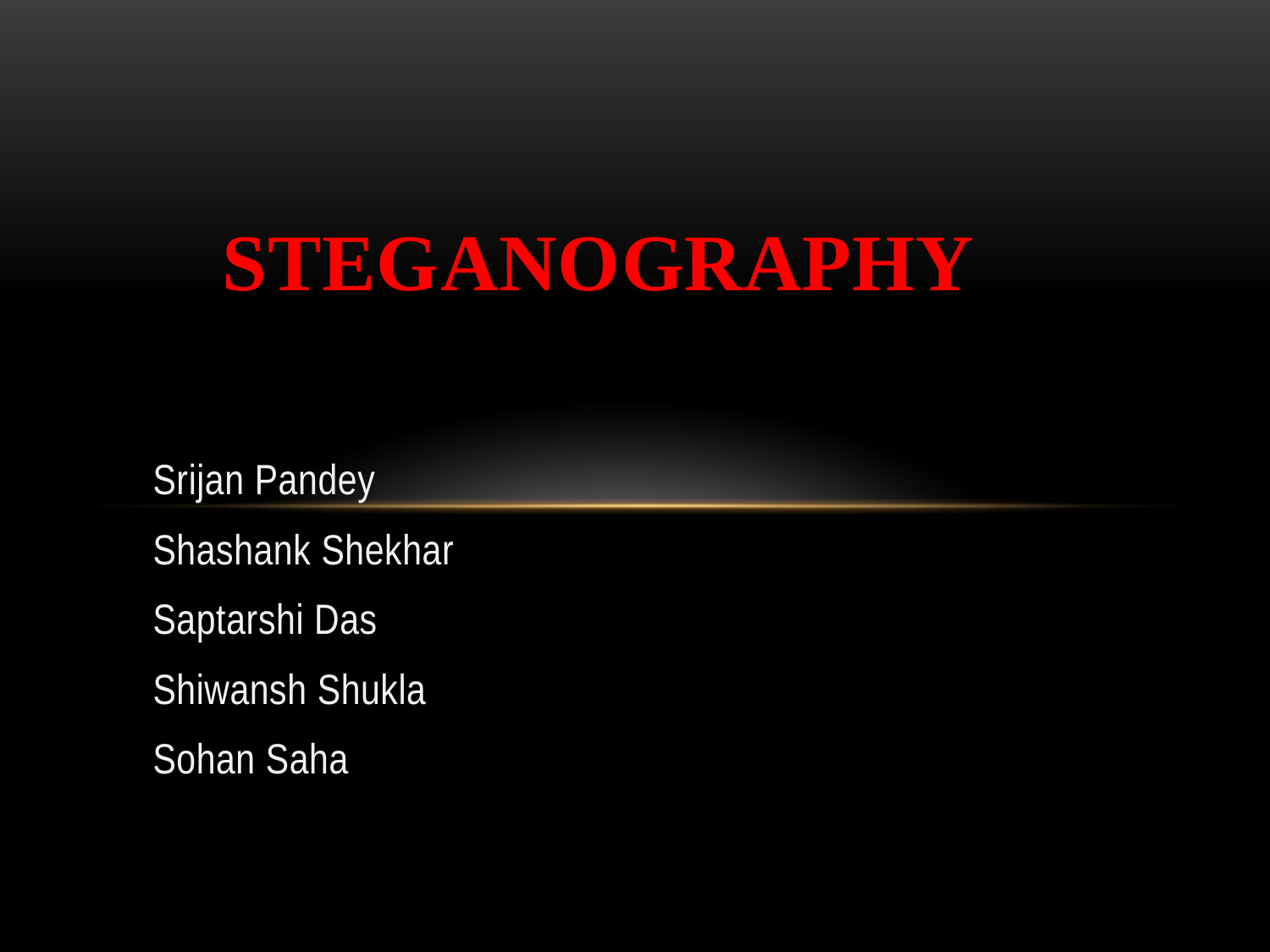

# STEGANOGRAPHY
Srijan Pandey
Shashank Shekhar
Saptarshi Das
Shiwansh Shukla
Sohan Saha